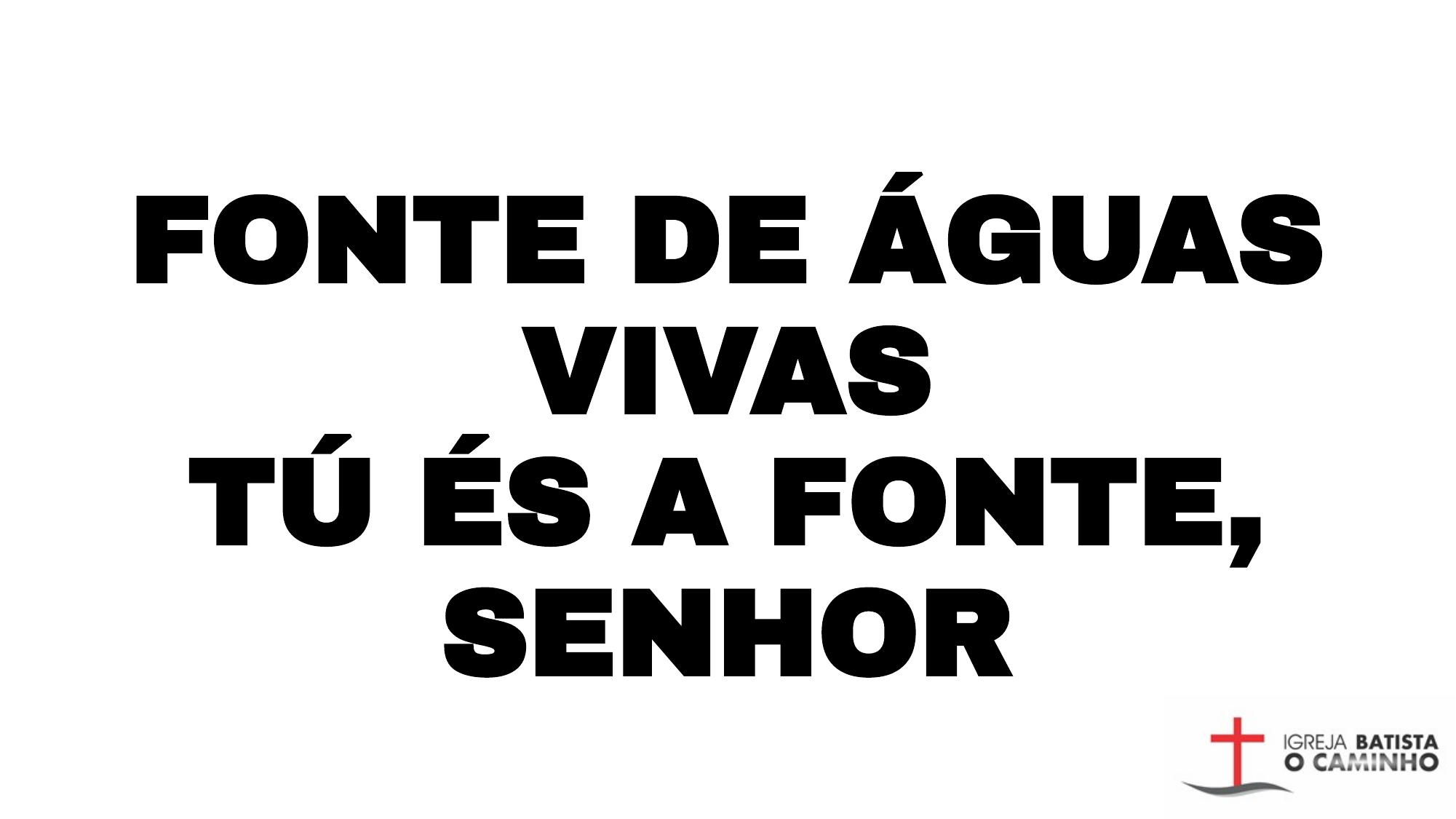

# FONTE DE ÁGUAS VIVAS TÚ ÉS A FONTE, SENHOR